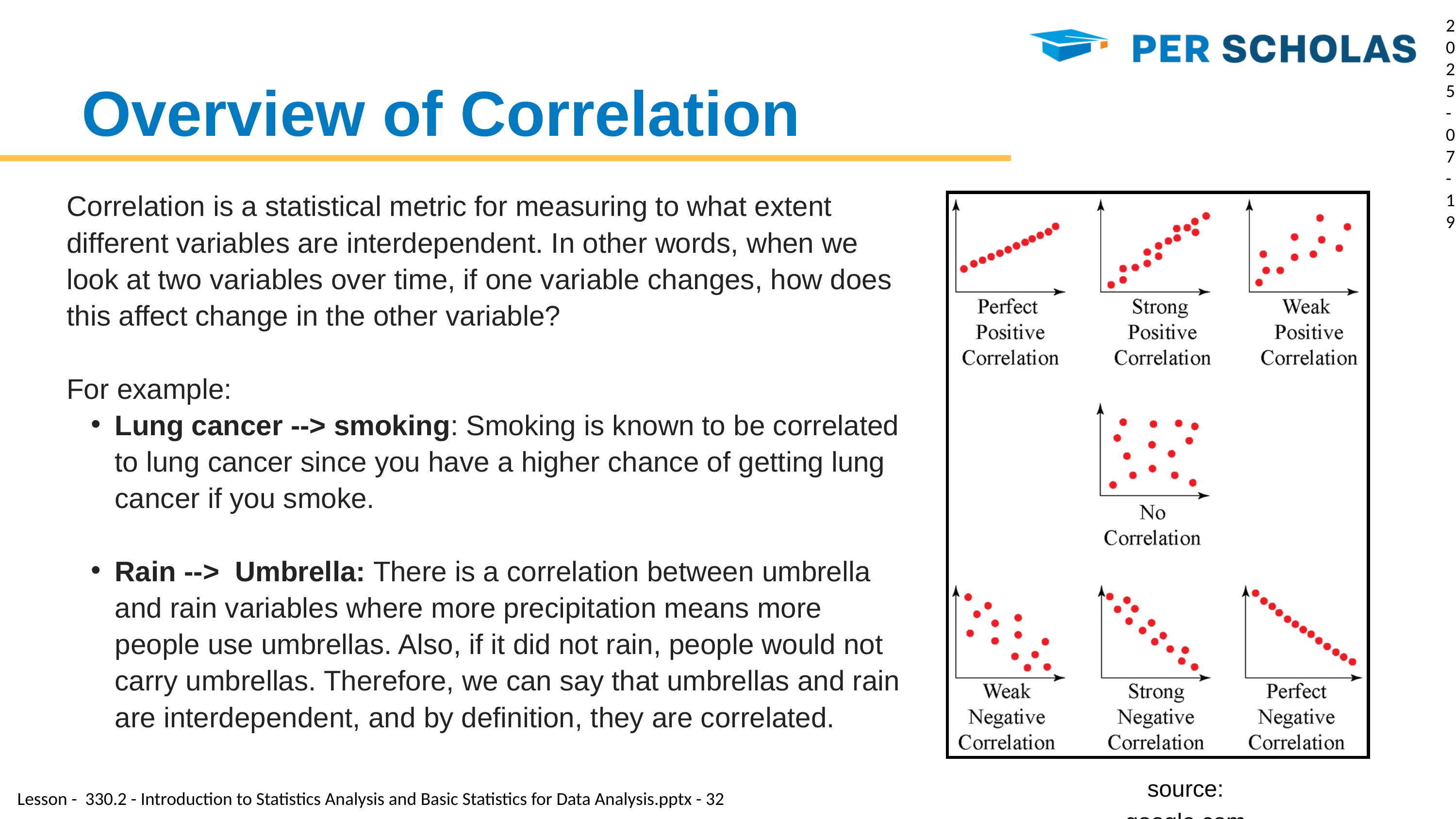

2025-07-19
Overview of Correlation

Correlation is a statistical metric for measuring to what extent different variables are interdependent. In other words, when we look at two variables over time, if one variable changes, how does this affect change in the other variable?

For example:
Lung cancer --> smoking: Smoking is known to be correlated to lung cancer since you have a higher chance of getting lung cancer if you smoke.

Rain -->  Umbrella: There is a correlation between umbrella and rain variables where more precipitation means more people use umbrellas. Also, if it did not rain, people would not carry umbrellas. Therefore, we can say that umbrellas and rain are interdependent, and by definition, they are correlated.

source: google.com
Lesson -  330.2 - Introduction to Statistics Analysis and Basic Statistics for Data Analysis.pptx - 32